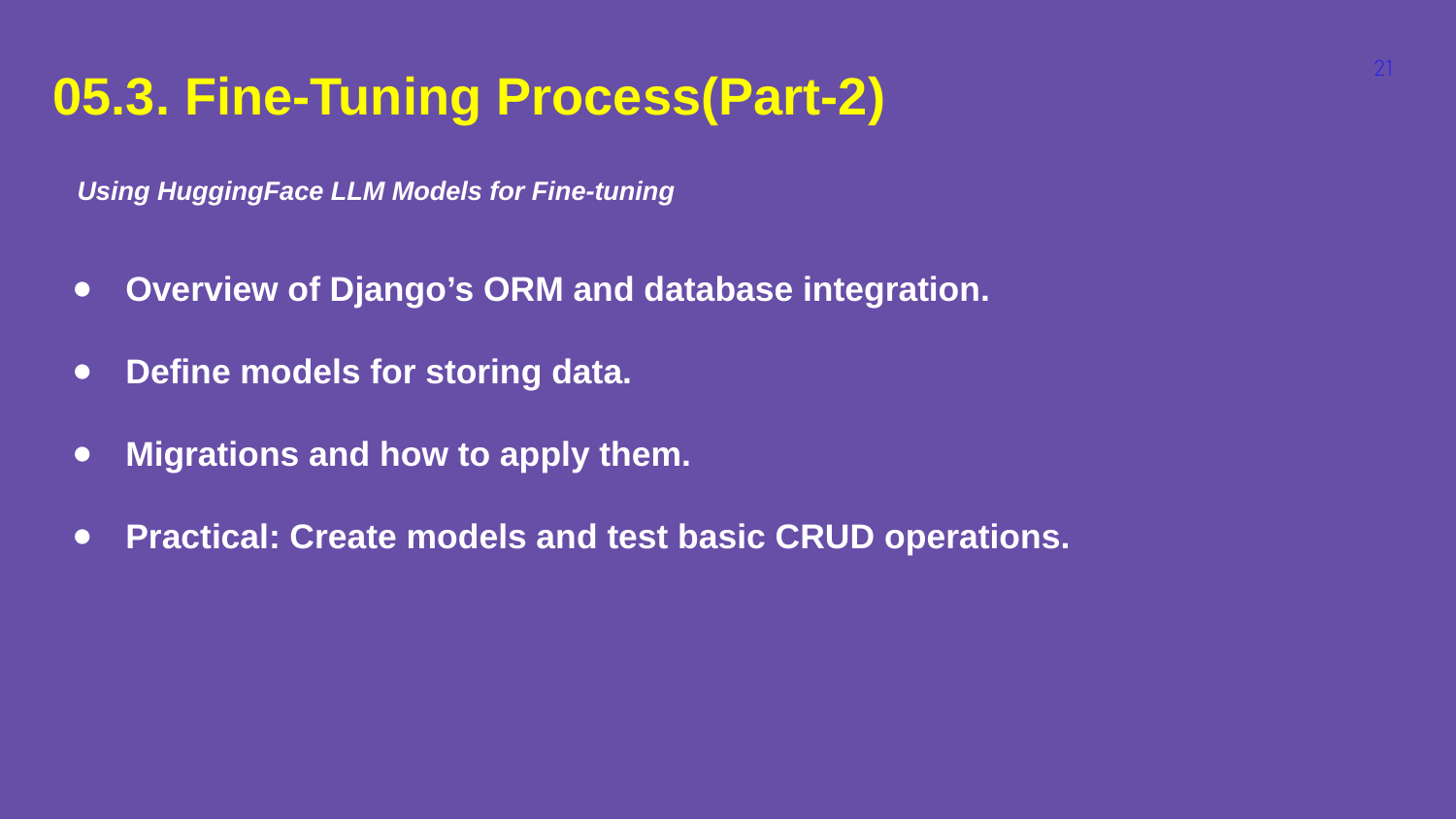

21
05.3. Fine-Tuning Process(Part-2)
Using HuggingFace LLM Models for Fine-tuning
Overview of Django’s ORM and database integration.
Define models for storing data.
Migrations and how to apply them.
Practical: Create models and test basic CRUD operations.